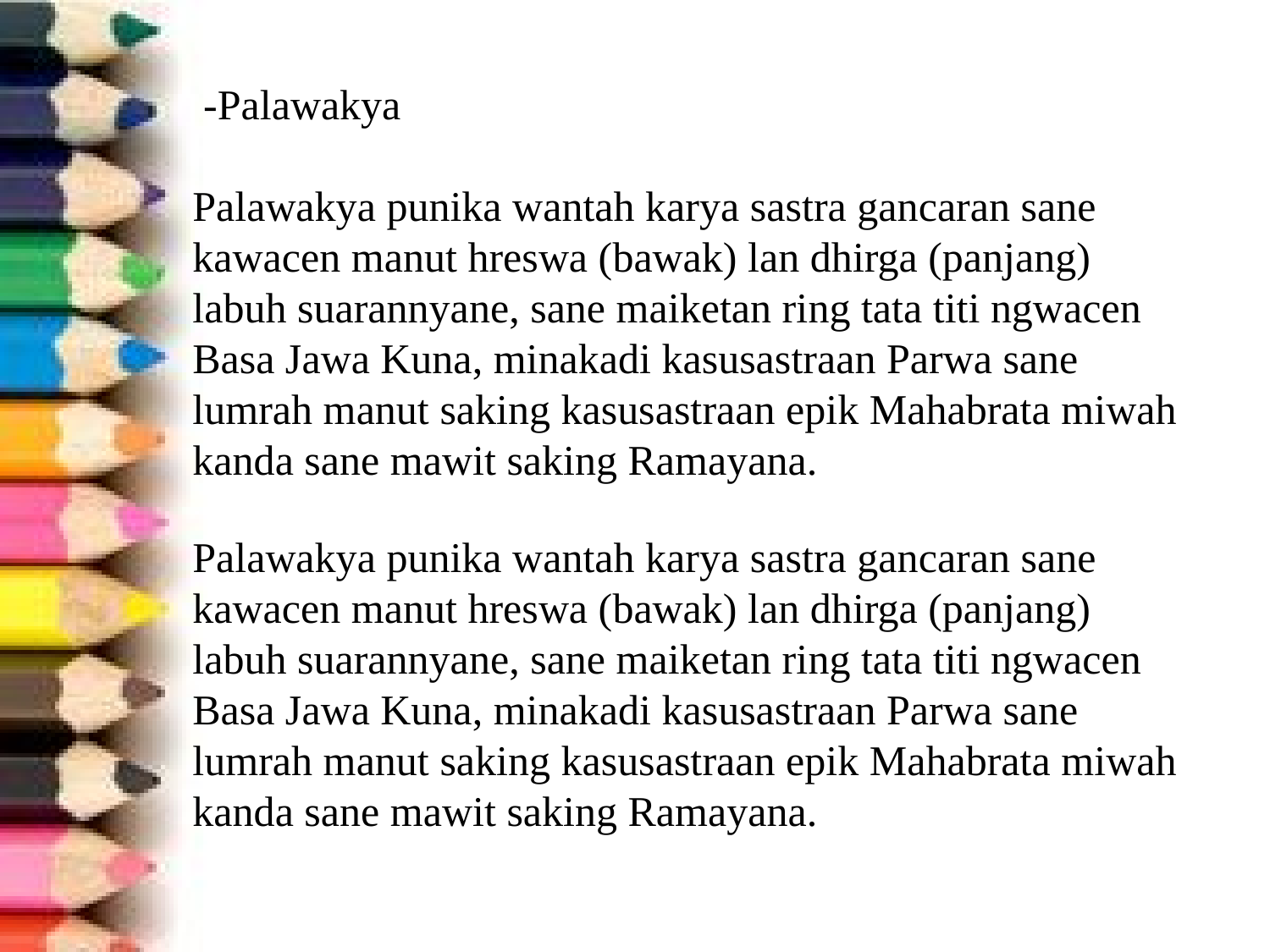

# -Palawakya Palawakya punika wantah karya sastra gancaran sane kawacen manut hreswa (bawak) lan dhirga (panjang) labuh suarannyane, sane maiketan ring tata titi ngwacen Basa Jawa Kuna, minakadi kasusastraan Parwa sane lumrah manut saking kasusastraan epik Mahabrata miwah kanda sane mawit saking Ramayana. Palawakya punika wantah karya sastra gancaran sane kawacen manut hreswa (bawak) lan dhirga (panjang) labuh suarannyane, sane maiketan ring tata titi ngwacen Basa Jawa Kuna, minakadi kasusastraan Parwa sane lumrah manut saking kasusastraan epik Mahabrata miwah kanda sane mawit saking Ramayana.